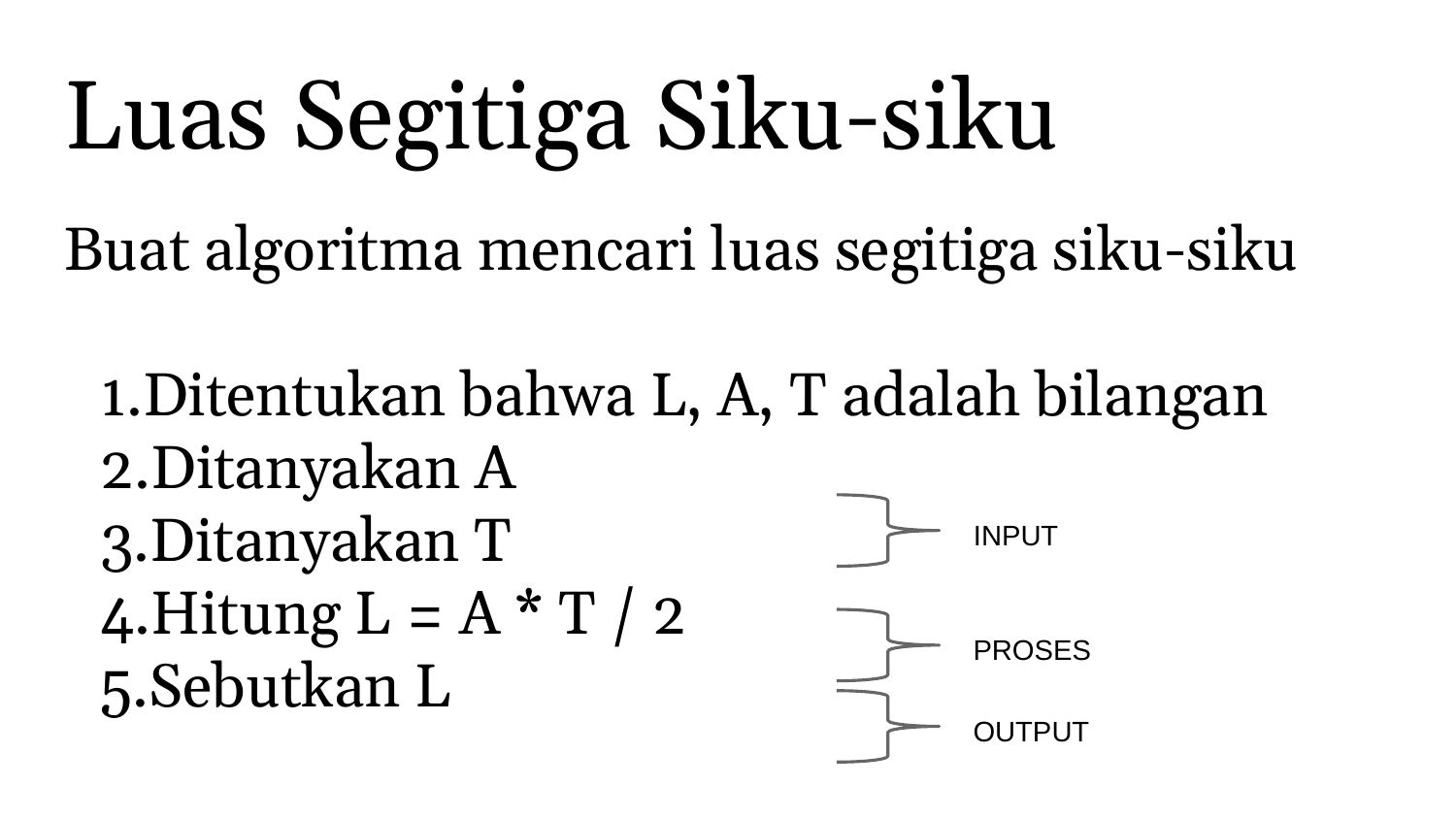

# Luas Segitiga Siku-siku
Buat algoritma mencari luas segitiga siku-siku

Ditentukan bahwa L, A, T adalah bilangan
Ditanyakan A
Ditanyakan T
Hitung L = A * T / 2
Sebutkan L

INPUT

PROSES

OUTPUT